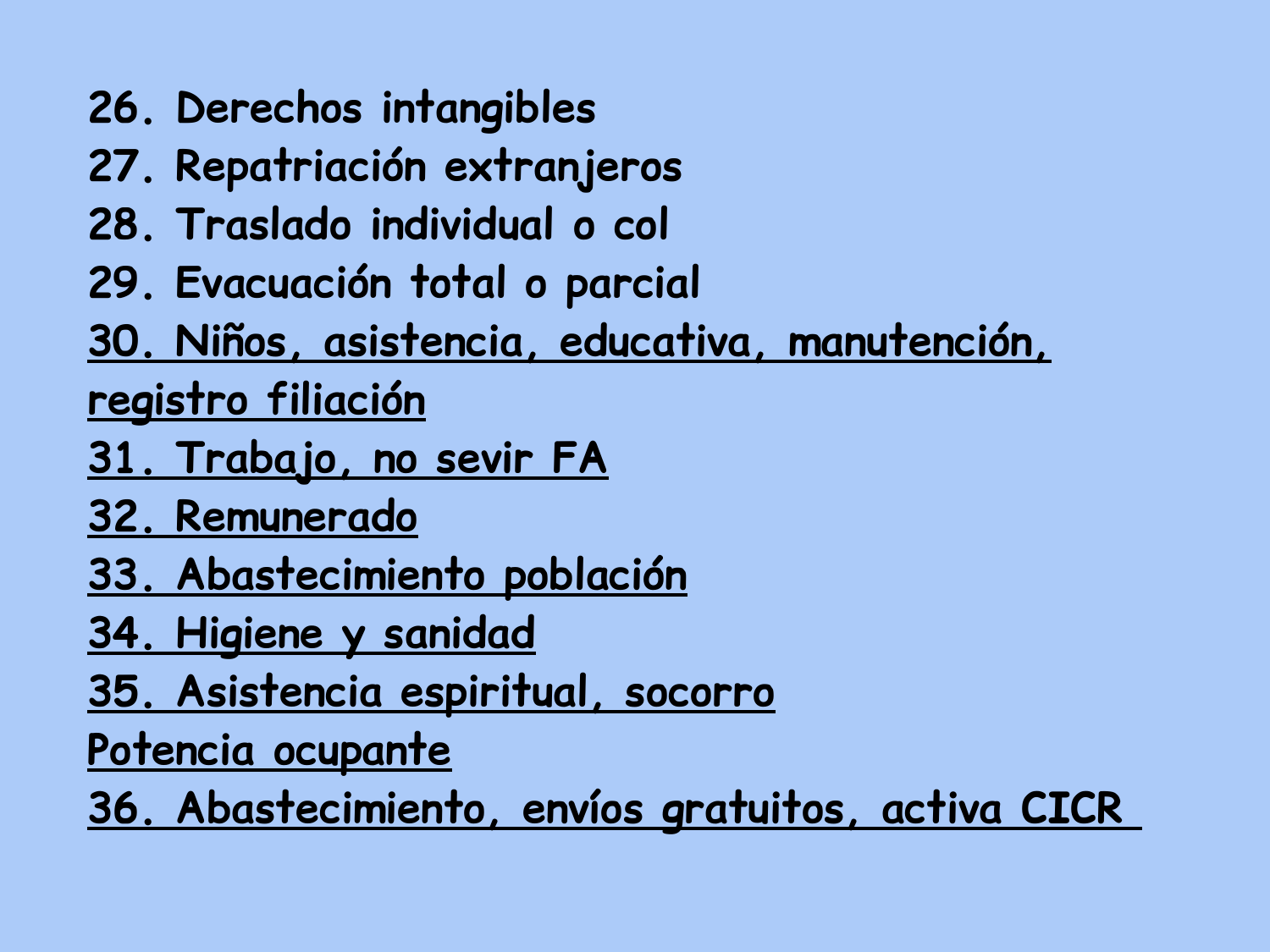

26. Derechos intangibles
27. Repatriación extranjeros
28. Traslado individual o col
29. Evacuación total o parcial
30. Niños, asistencia, educativa, manutención, registro filiación
31. Trabajo, no sevir FA
32. Remunerado
33. Abastecimiento población
34. Higiene y sanidad
35. Asistencia espiritual, socorro
Potencia ocupante
36. Abastecimiento, envíos gratuitos, activa CICR